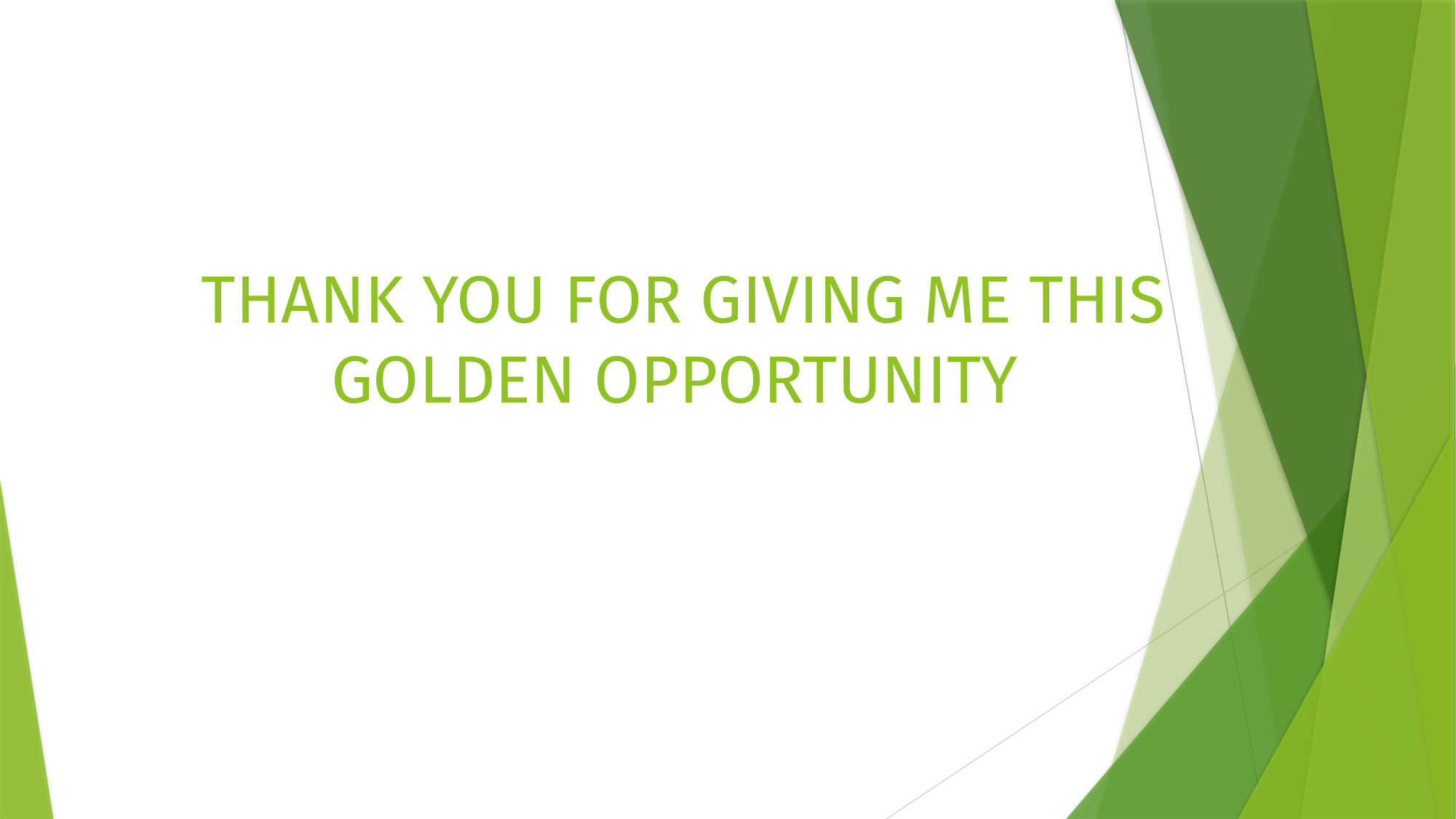

# THANK YOU FOR GIVING ME THIS GOLDEN OPPORTUNITY